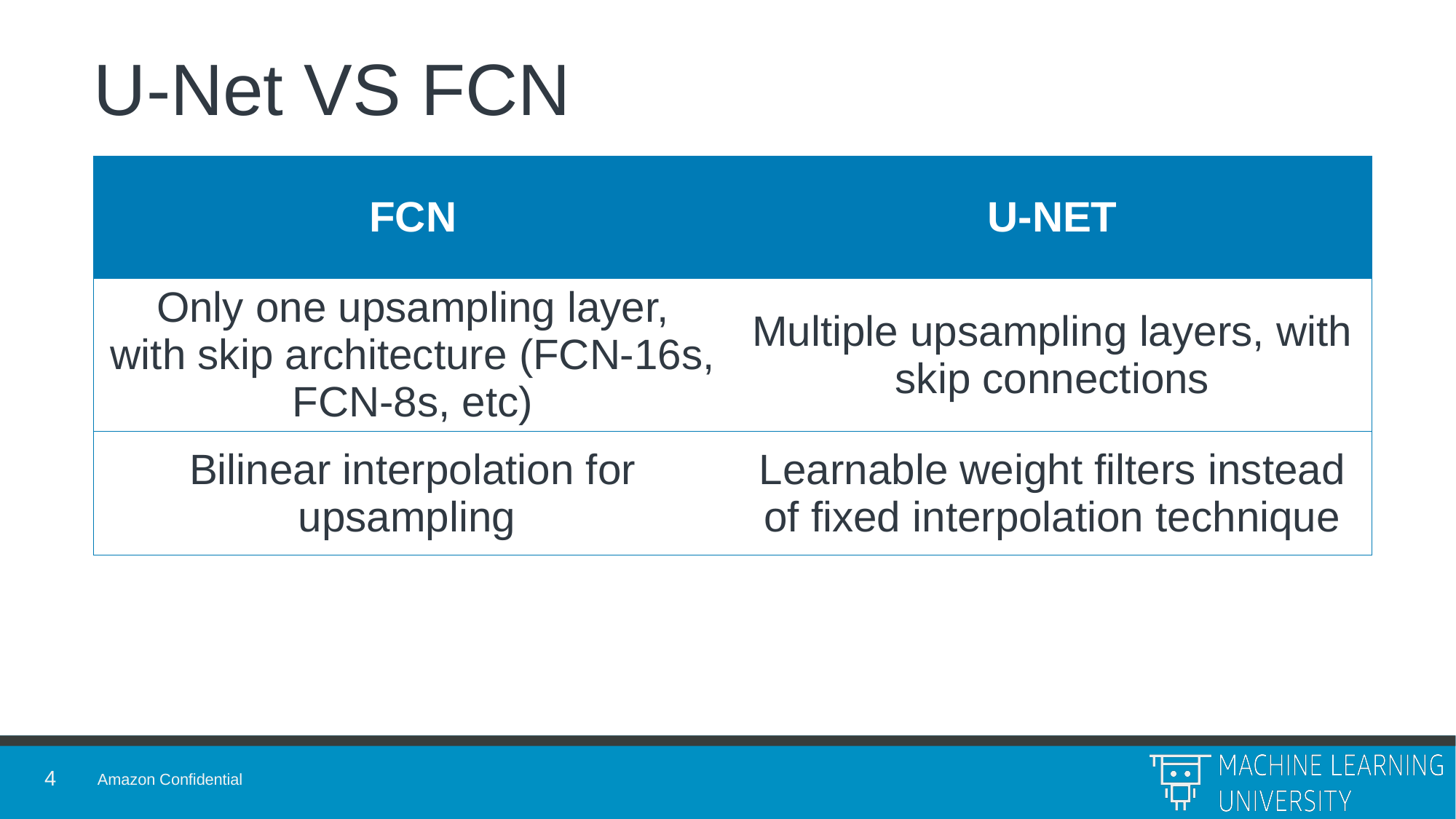

# U-Net VS FCN
| FCN | U-NET |
| --- | --- |
| Only one upsampling layer, with skip architecture (FCN-16s, FCN-8s, etc) | Multiple upsampling layers, with skip connections |
| Bilinear interpolation for upsampling | Learnable weight filters instead of fixed interpolation technique |